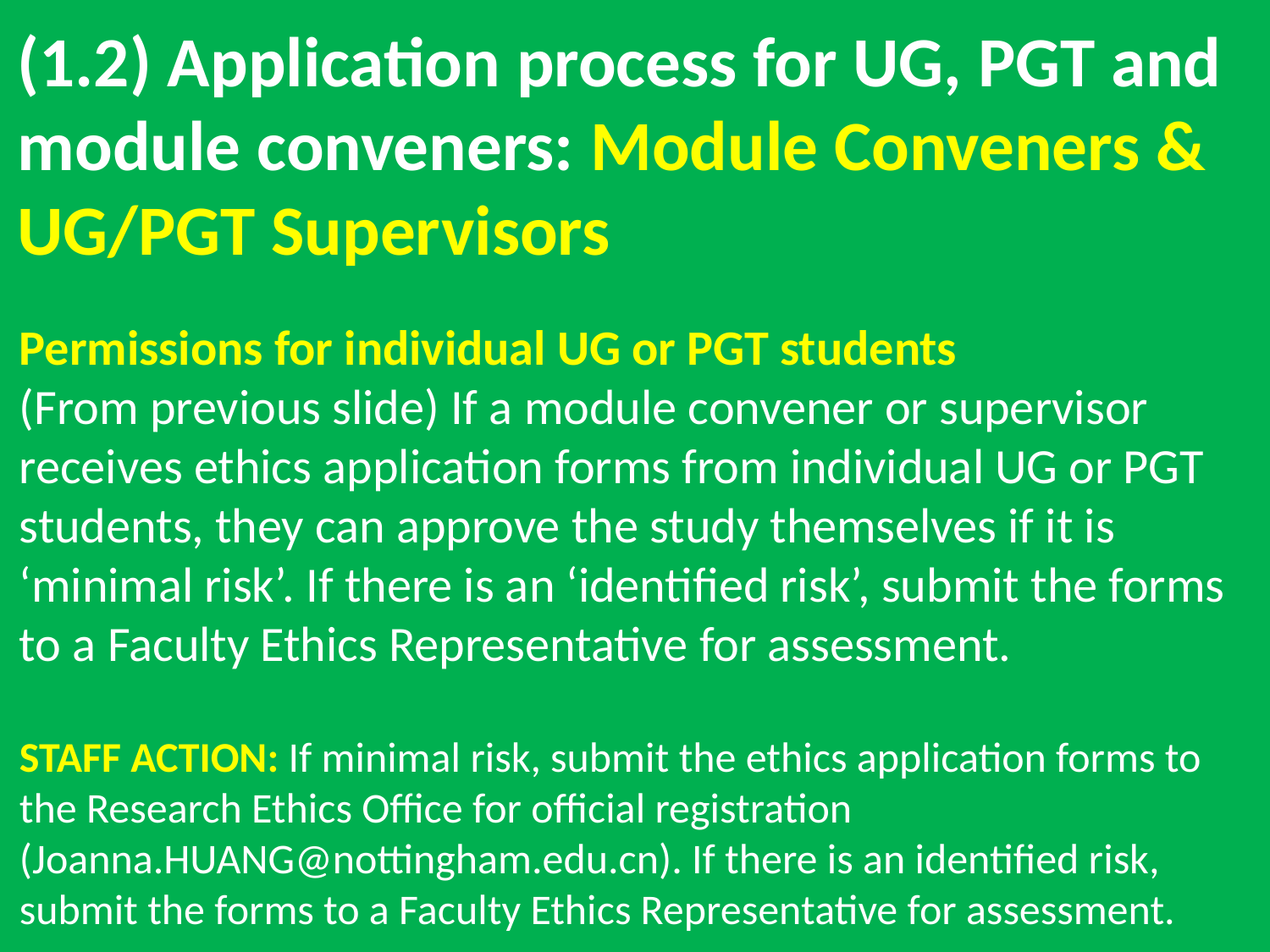

(1.2) Application process for UG, PGT and module conveners: Module Conveners & UG/PGT Supervisors
Permissions for individual UG or PGT students
(From previous slide) If a module convener or supervisor receives ethics application forms from individual UG or PGT students, they can approve the study themselves if it is ‘minimal risk’. If there is an ‘identified risk’, submit the forms to a Faculty Ethics Representative for assessment.

STAFF ACTION: If minimal risk, submit the ethics application forms to the Research Ethics Office for official registration (Joanna.HUANG@nottingham.edu.cn). If there is an identified risk, submit the forms to a Faculty Ethics Representative for assessment.